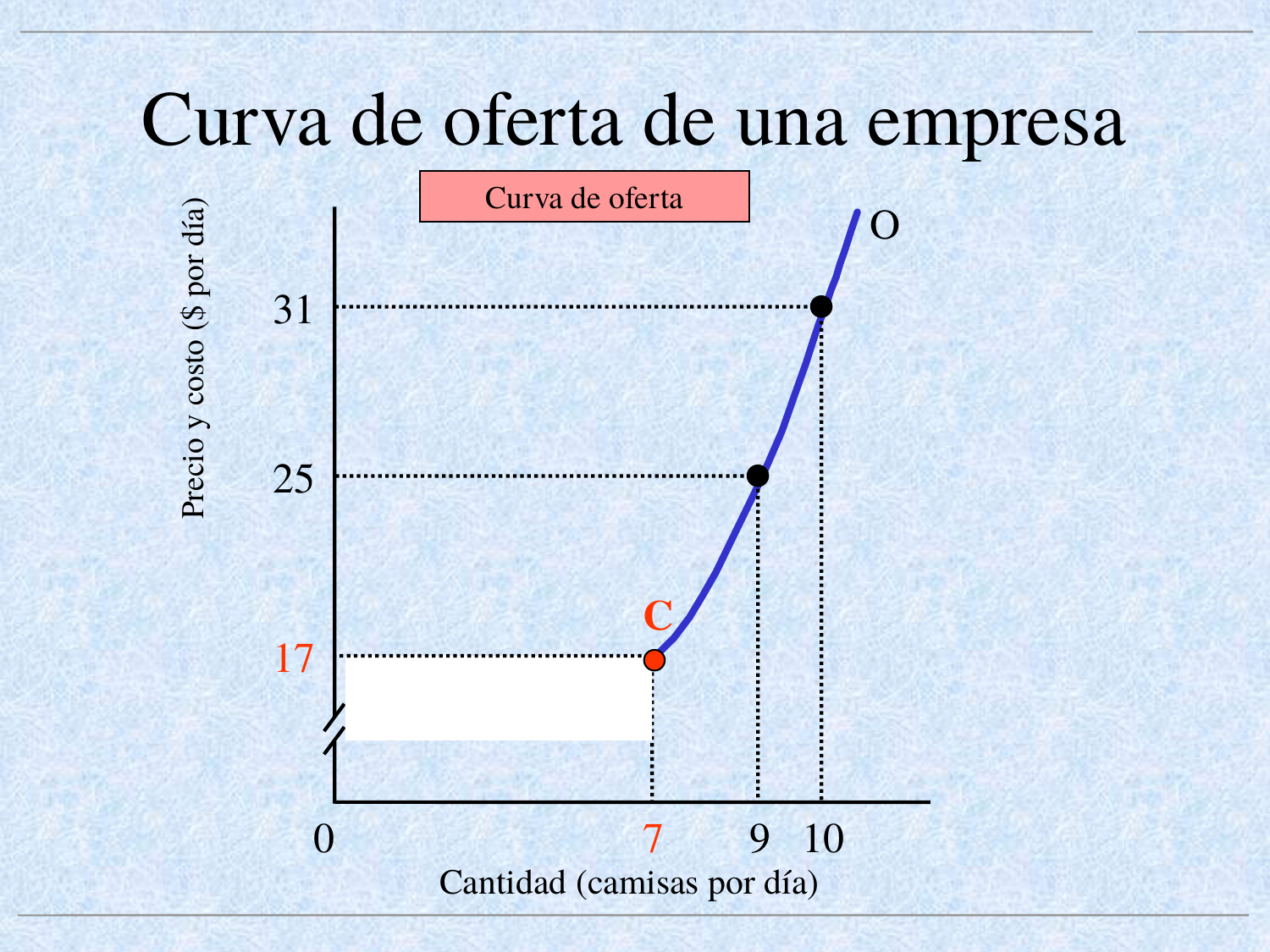

# Curva de oferta de una empresa
Curva de oferta
O

31

Precio y costo ($ por día)
25

C

17

0
7        9   10

Cantidad (camisas por día)